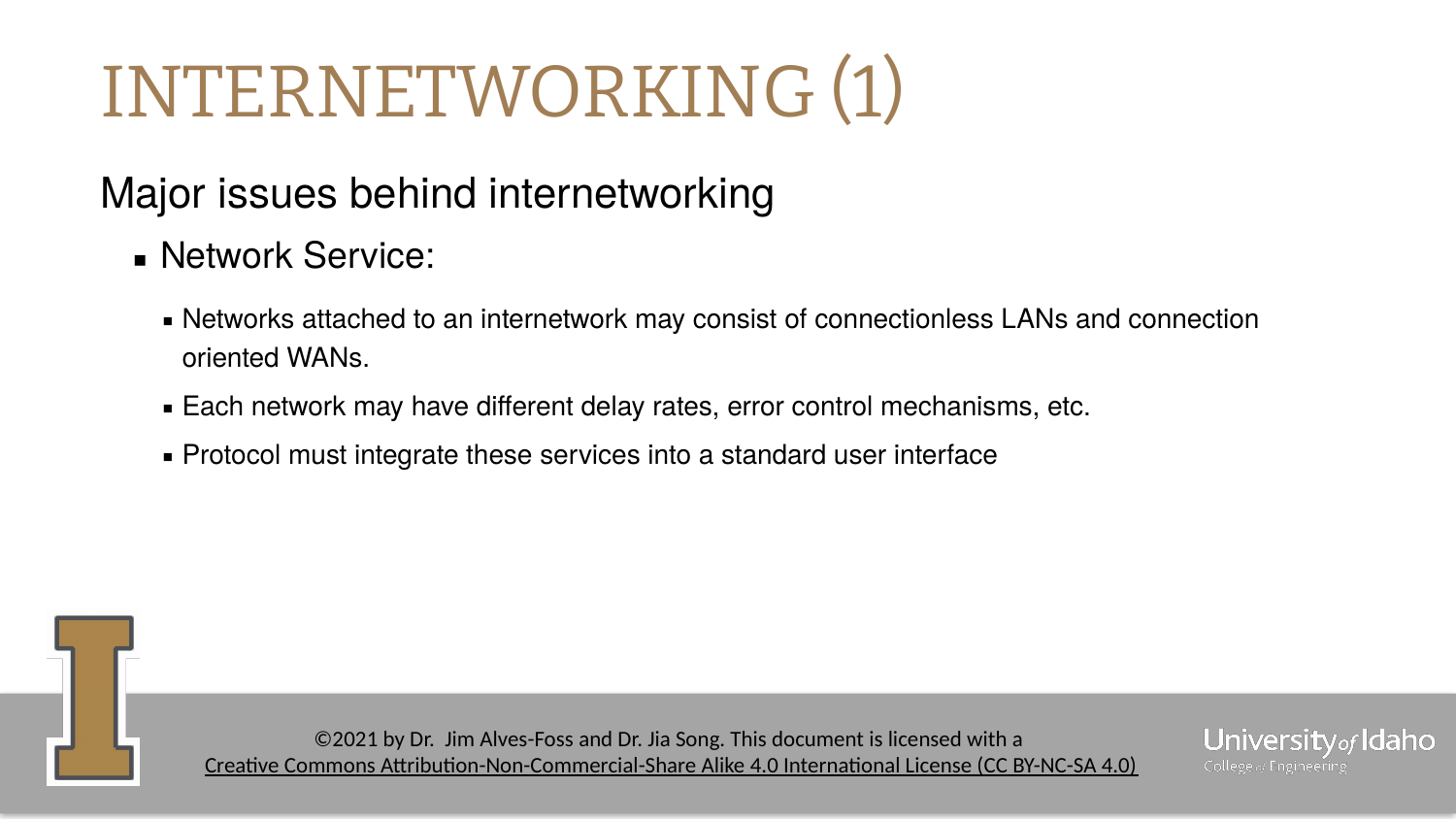

# INTERNETWORKING (1)
Major issues behind internetworking
Network Service:
Networks attached to an internetwork may consist of connectionless LANs and connection oriented WANs.
Each network may have different delay rates, error control mechanisms, etc.
Protocol must integrate these services into a standard user interface
15